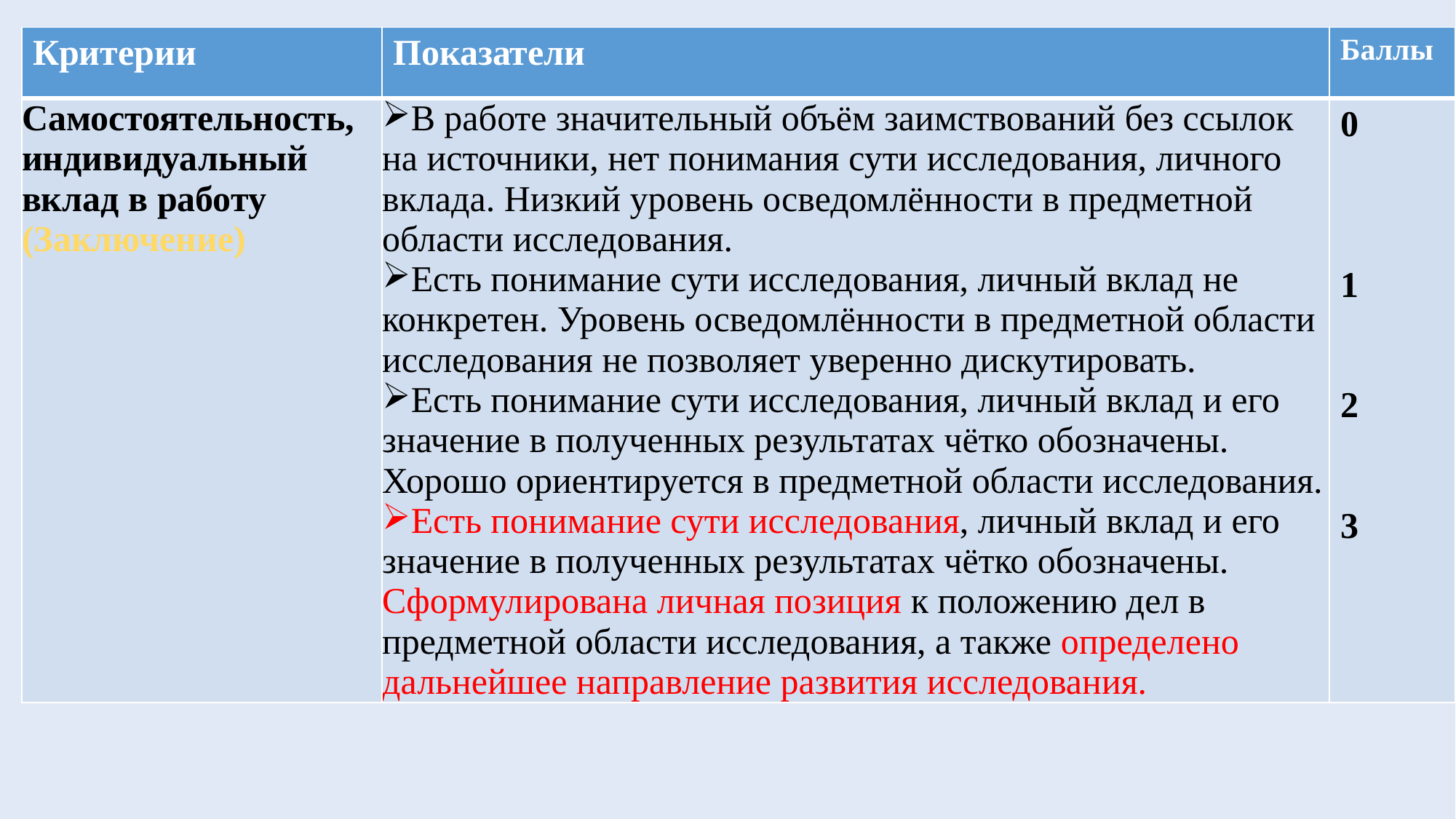

| Критерии | Показатели | Баллы |
| --- | --- | --- |
| Самостоятельность, индивидуальный вклад в работу (Заключение) | В работе значительный объём заимствований без ссылок на источники, нет понимания сути исследования, личного вклада. Низкий уровень осведомлённости в предметной области исследования. Есть понимание сути исследования, личный вклад не конкретен. Уровень осведомлённости в предметной области исследования не позволяет уверенно дискутировать. Есть понимание сути исследования, личный вклад и его значение в полученных результатах чётко обозначены. Хорошо ориентируется в предметной области исследования. Есть понимание сути исследования, личный вклад и его значение в полученных результатах чётко обозначены. Сформулирована личная позиция к положению дел в предметной области исследования, а также определено дальнейшее направление развития исследования. | 0 1 2 3 |